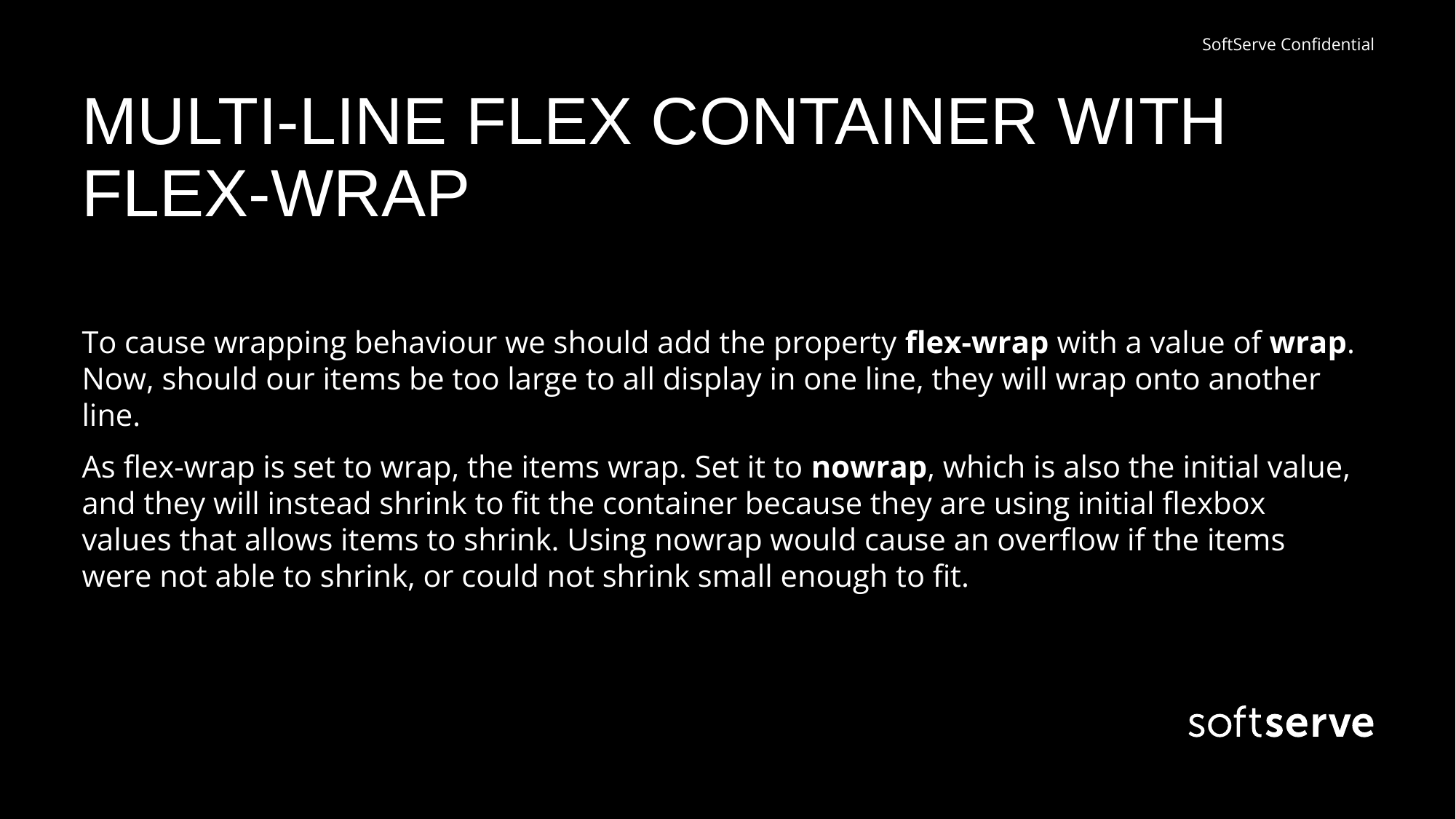

# MULTI-LINE FLEX CONTAINER WITH FLEX-WRAP
To cause wrapping behaviour we should add the property flex-wrap with a value of wrap. Now, should our items be too large to all display in one line, they will wrap onto another line.
As flex-wrap is set to wrap, the items wrap. Set it to nowrap, which is also the initial value, and they will instead shrink to fit the container because they are using initial flexbox values that allows items to shrink. Using nowrap would cause an overflow if the items were not able to shrink, or could not shrink small enough to fit.